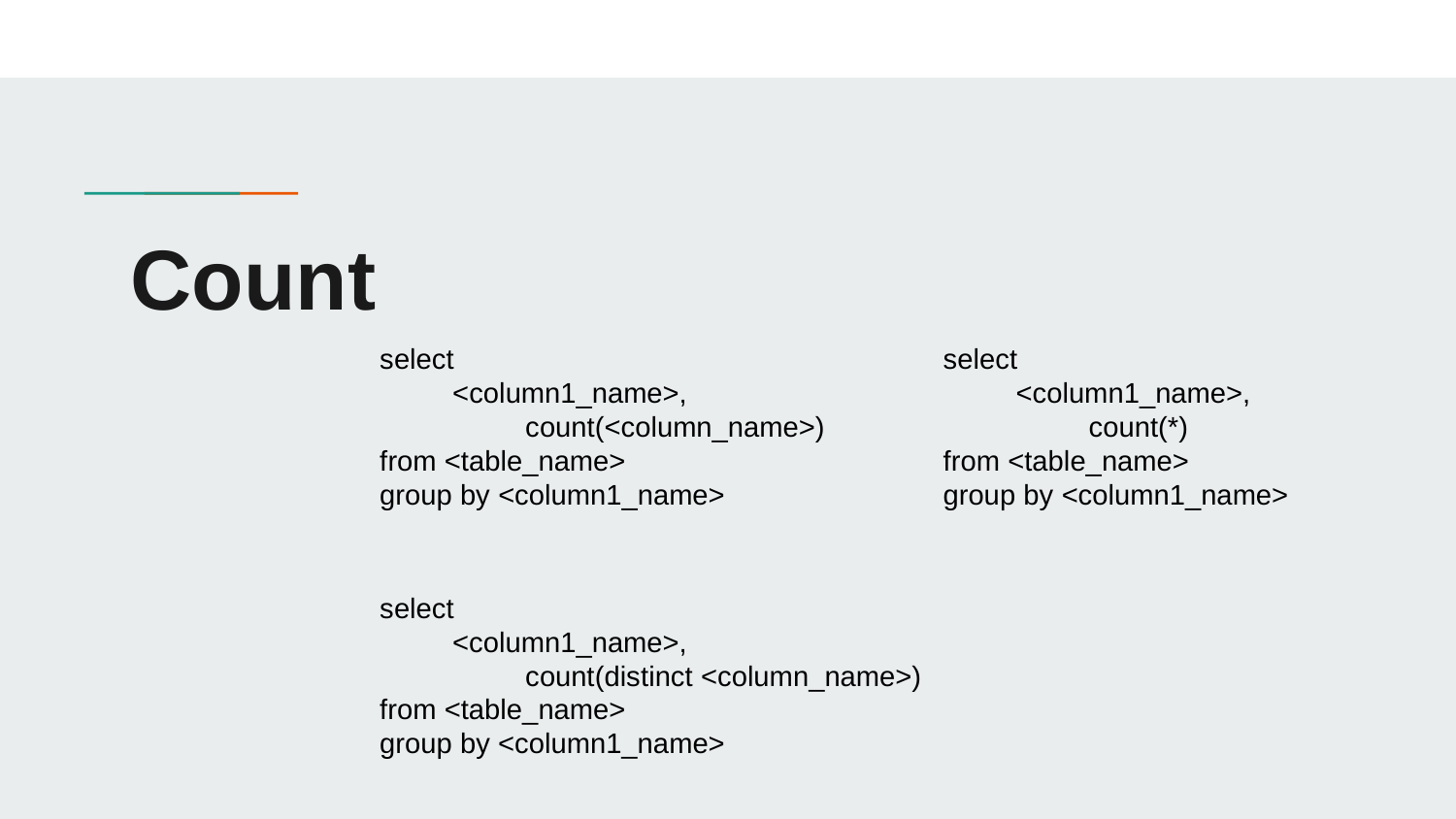

# Count
select
<column1_name>,
	count(<column_name>)
from <table_name>
group by <column1_name>

select
<column1_name>,
	count(*)
from <table_name>
group by <column1_name>

select
<column1_name>,
	count(distinct <column_name>)
from <table_name>
group by <column1_name>